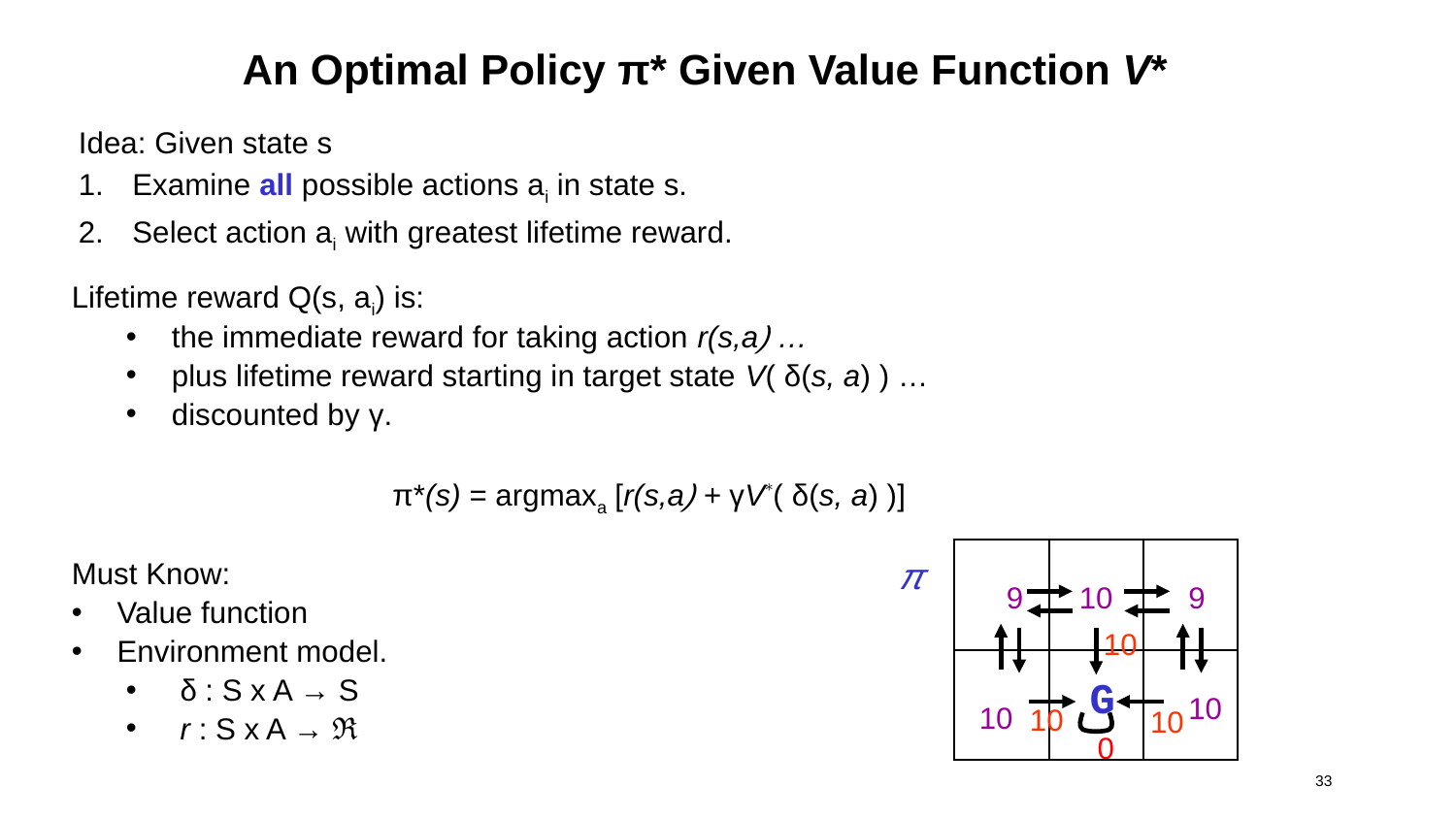

# An Optimal Policy π* Given Value Function V*
Idea: Given state s
 Examine all possible actions ai in state s.
 Select action ai with greatest lifetime reward.
Lifetime reward Q(s, ai) is:
the immediate reward for taking action r(s,a) …
plus lifetime reward starting in target state V( δ(s, a) ) …
discounted by γ.

π*(s) = argmaxa [r(s,a) + γV*( δ(s, a) )]

Must Know:
Value function
Environment model.
 δ : S x A → S
 r : S x A → ℜ

π
9
10
9
10

G
10
10
10
10

0
 33